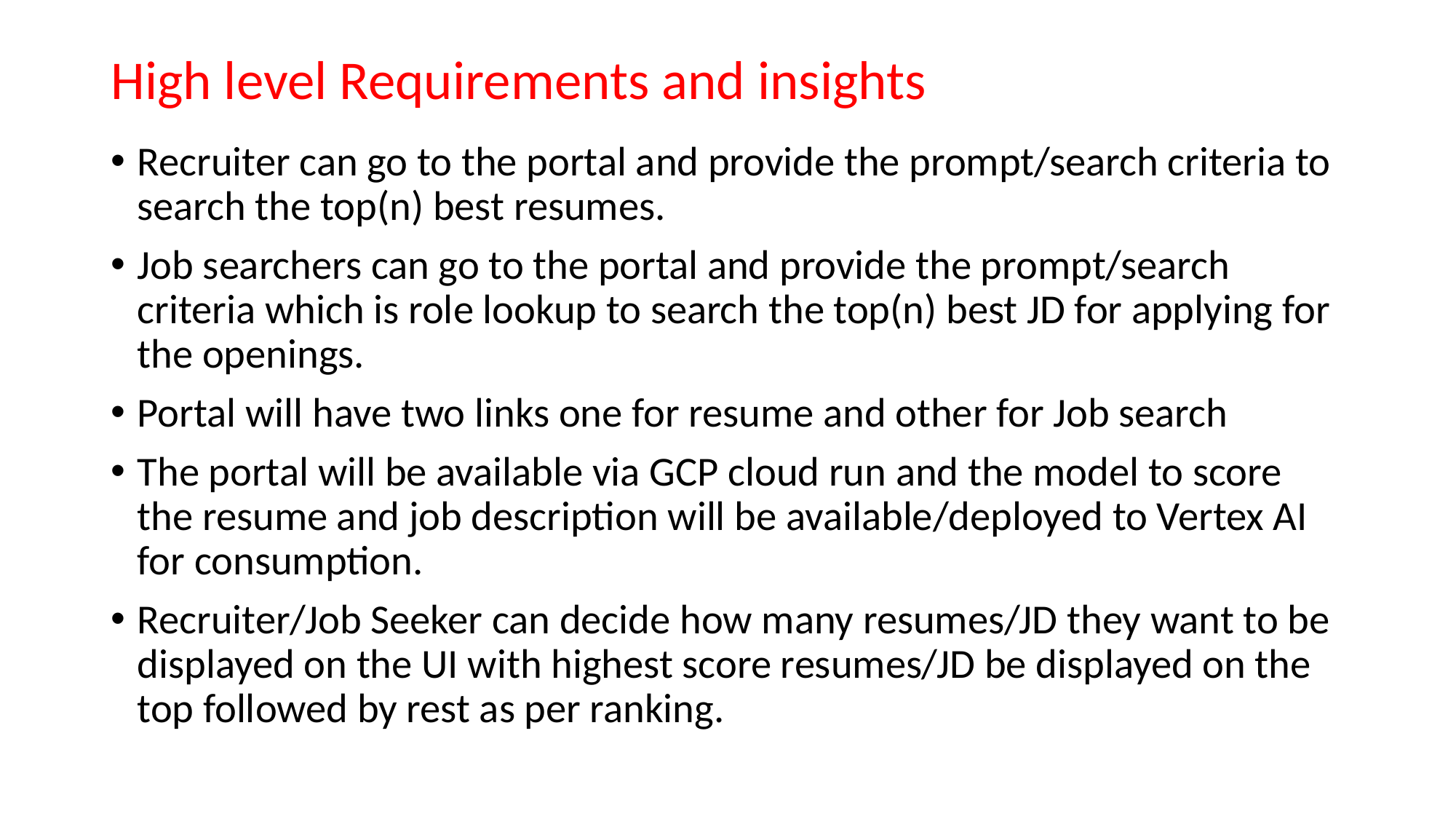

# High level Requirements and insights
Recruiter can go to the portal and provide the prompt/search criteria to search the top(n) best resumes.
Job searchers can go to the portal and provide the prompt/search criteria which is role lookup to search the top(n) best JD for applying for the openings.
Portal will have two links one for resume and other for Job search
The portal will be available via GCP cloud run and the model to score the resume and job description will be available/deployed to Vertex AI for consumption.
Recruiter/Job Seeker can decide how many resumes/JD they want to be displayed on the UI with highest score resumes/JD be displayed on the top followed by rest as per ranking.